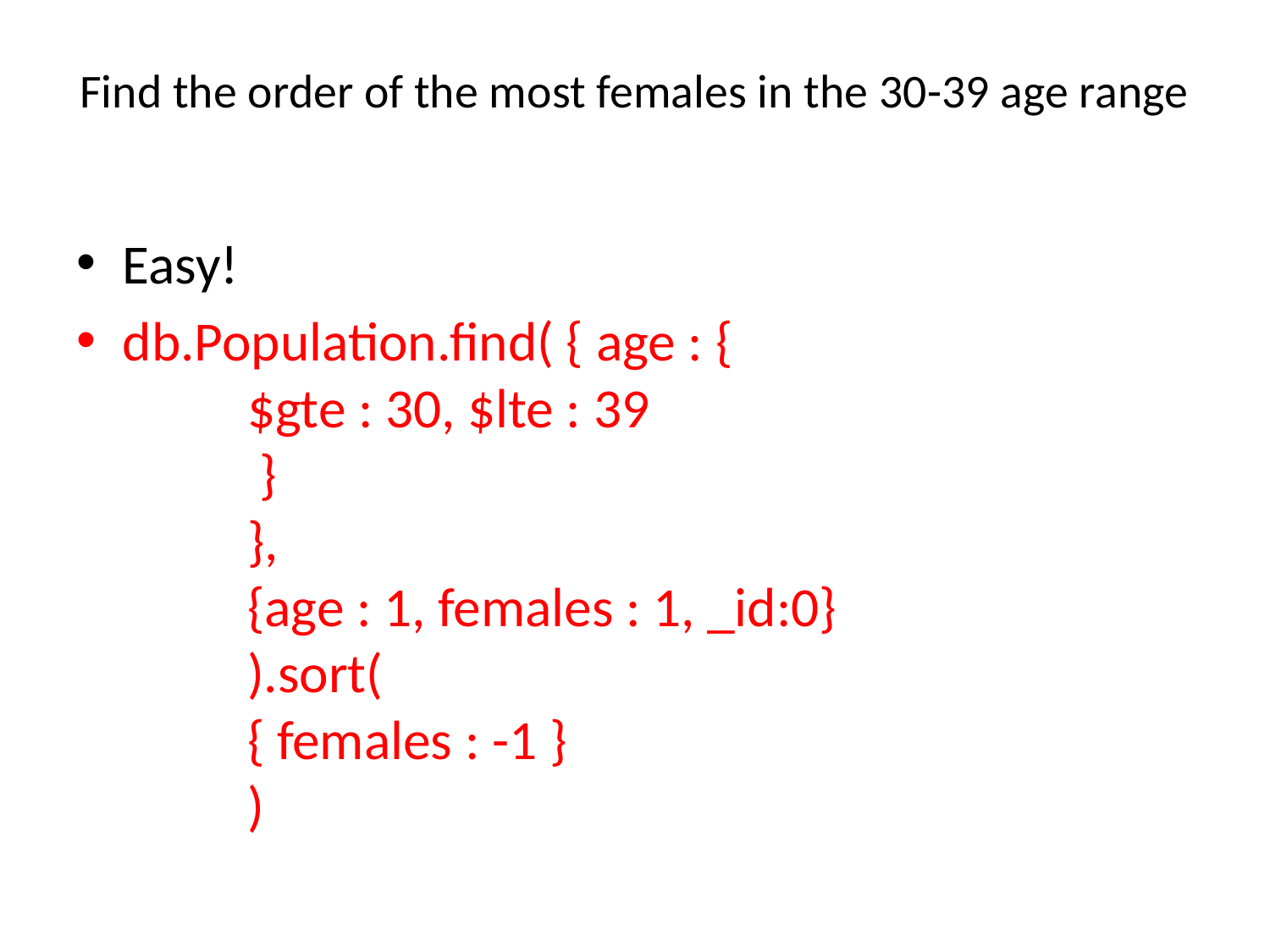

# Find the order of the most females in the 30-39 age range
Easy!
db.Population.find( { age : {
					$gte : 30, $lte : 39
					 }
				},
				{age : 1, females : 1, _id:0}
 				).sort(
					{ females : -1 }
 				)